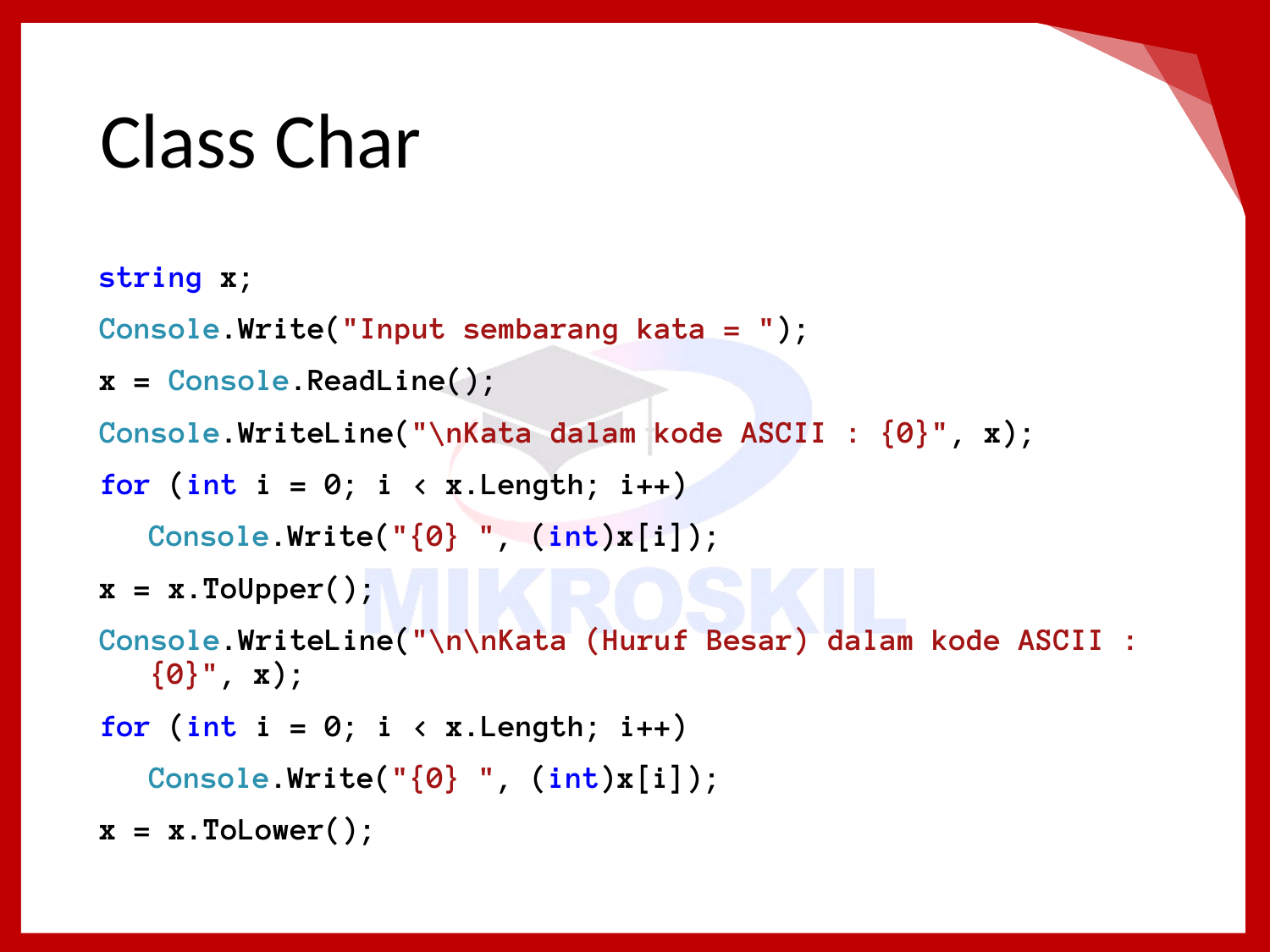

# Class Char
string x;
Console.Write("Input sembarang kata = ");
x = Console.ReadLine();
Console.WriteLine("\nKata dalam kode ASCII : {0}", x);
for (int i = 0; i < x.Length; i++)
Console.Write("{0} ", (int)x[i]);
x = x.ToUpper();
Console.WriteLine("\n\nKata (Huruf Besar) dalam kode ASCII : {0}", x);
for (int i = 0; i < x.Length; i++)
Console.Write("{0} ", (int)x[i]);
x = x.ToLower();